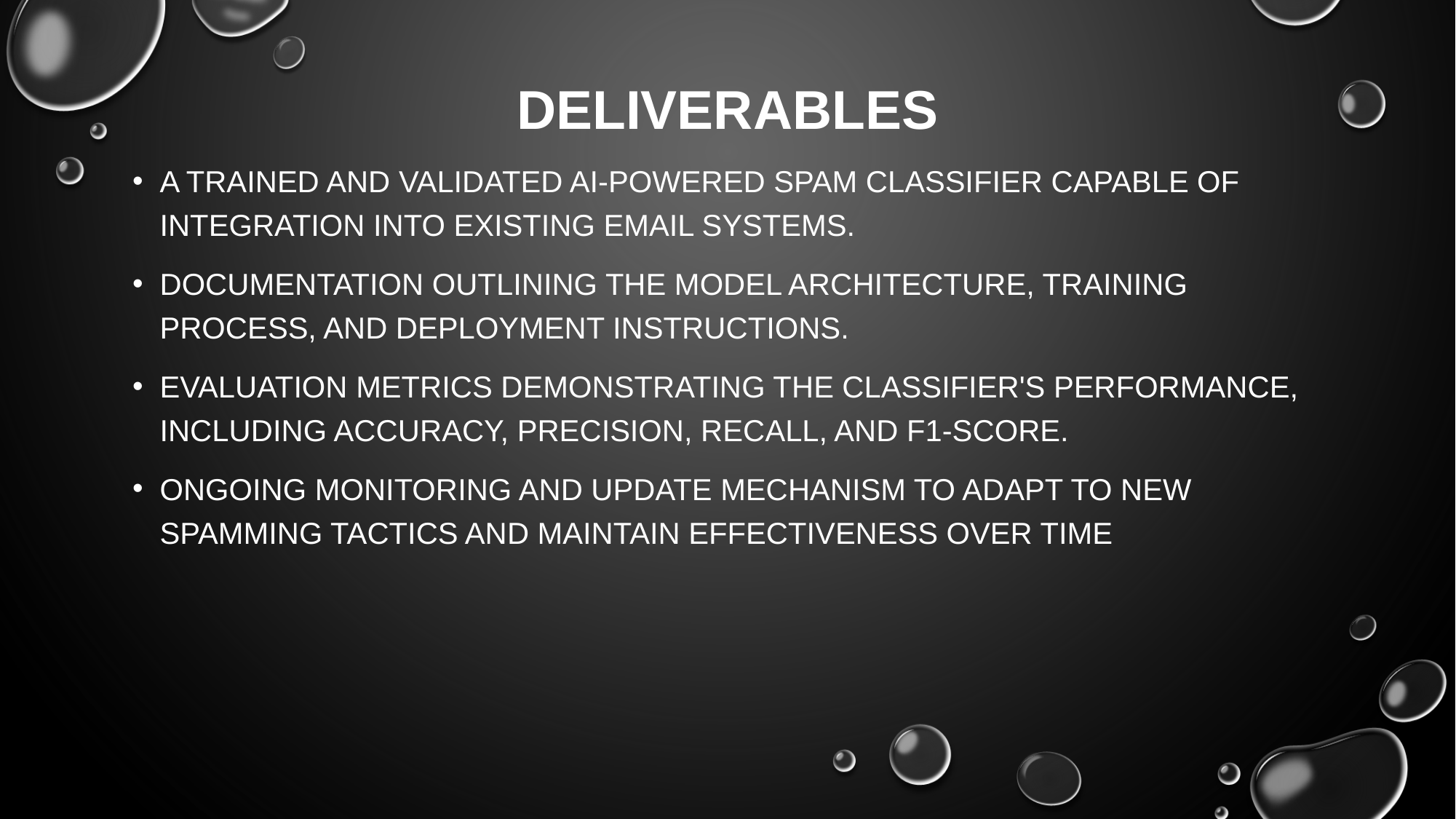

# Deliverables
A trained and validated AI-powered spam classifier capable of integration into existing email systems.
Documentation outlining the model architecture, training process, and deployment instructions.
Evaluation metrics demonstrating the classifier's performance, including accuracy, precision, recall, and F1-score.
Ongoing monitoring and update mechanism to adapt to new spamming tactics and maintain effectiveness over time